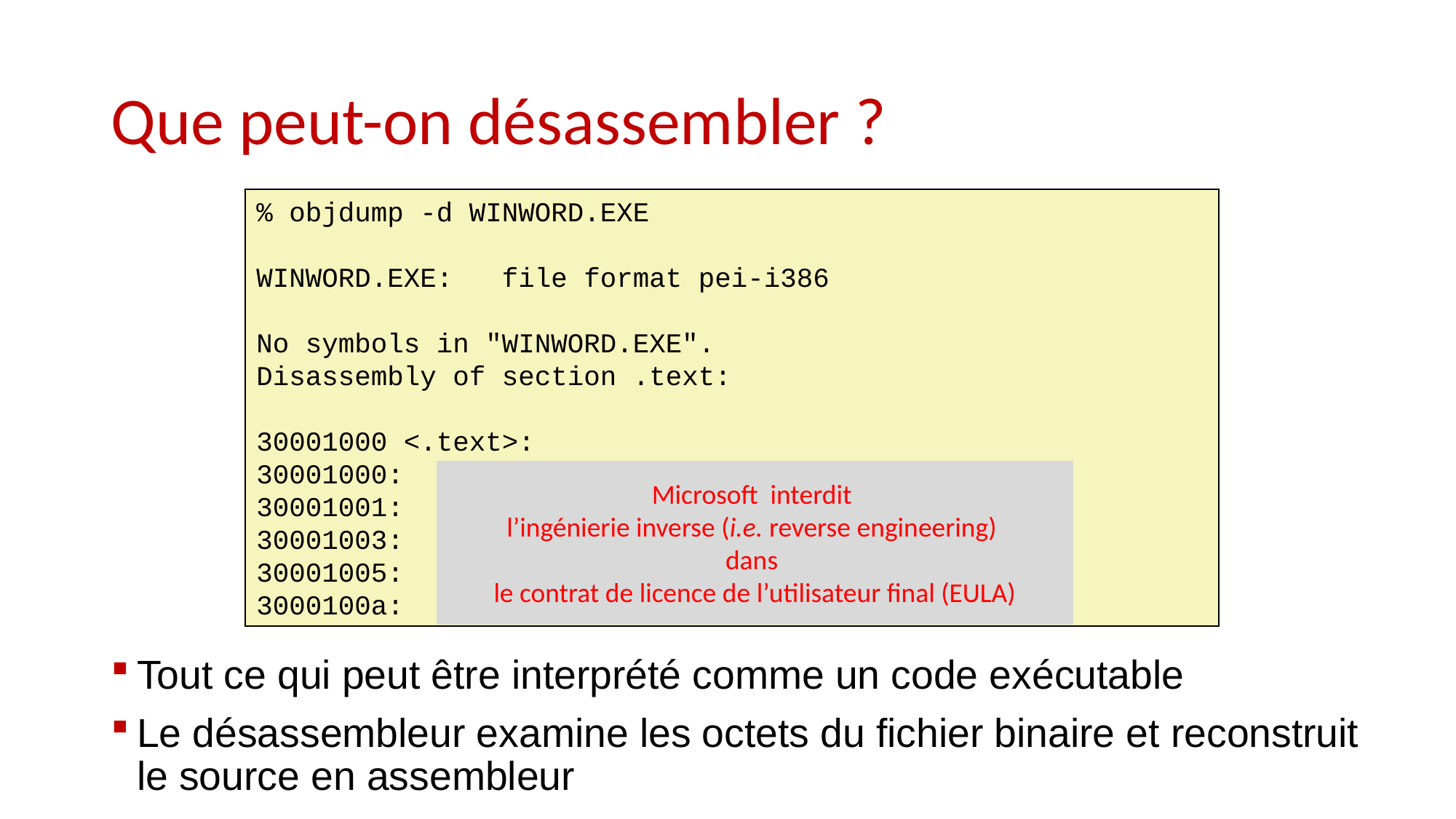

# Que peut-on désassembler ?
% objdump -d WINWORD.EXE

WINWORD.EXE:   file format pei-i386

No symbols in "WINWORD.EXE".
Disassembly of section .text:

30001000 <.text>:
30001000:  55             push   %ebp
30001001:  8b ec          mov    %esp,%ebp
30001003:  6a ff          push   $0xffffffff
30001005:  68 90 10 00 30 push   $0x30001090
3000100a:  68 91 dc 4c 30 push   $0x304cdc91
Microsoft  interdit
l’ingénierie inverse (i.e. reverse engineering)
dans
le contrat de licence de l’utilisateur final (EULA)
Tout ce qui peut être interprété comme un code exécutable
Le désassembleur examine les octets du fichier binaire et reconstruit le source en assembleur